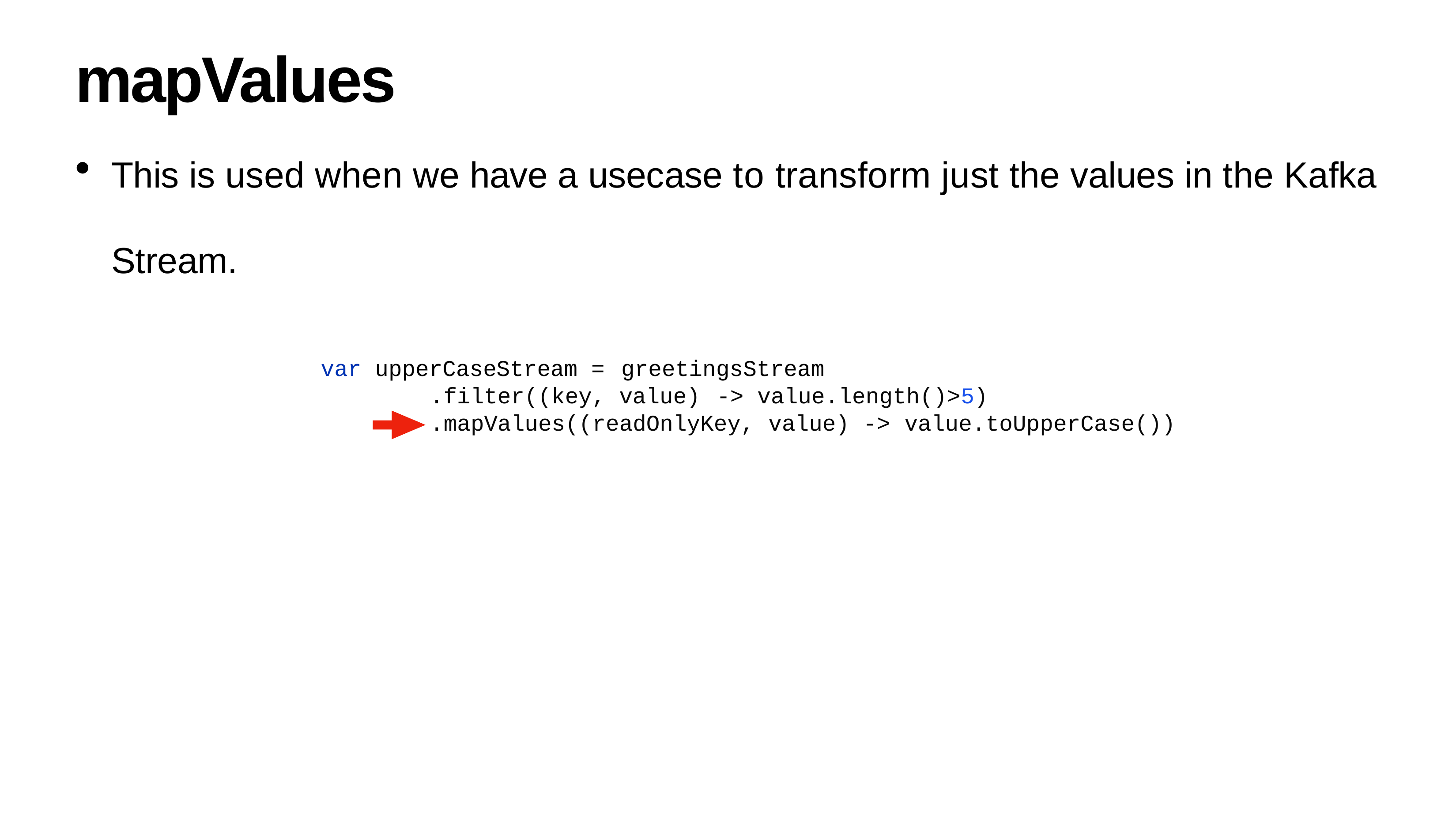

# mapValues
This is used when we have a usecase to transform just the values in the Kafka
Stream.
var upperCaseStream =
.filter((key, value)
greetingsStream
-> value.length()>5)
.mapValues((readOnlyKey, value) -> value.toUpperCase())